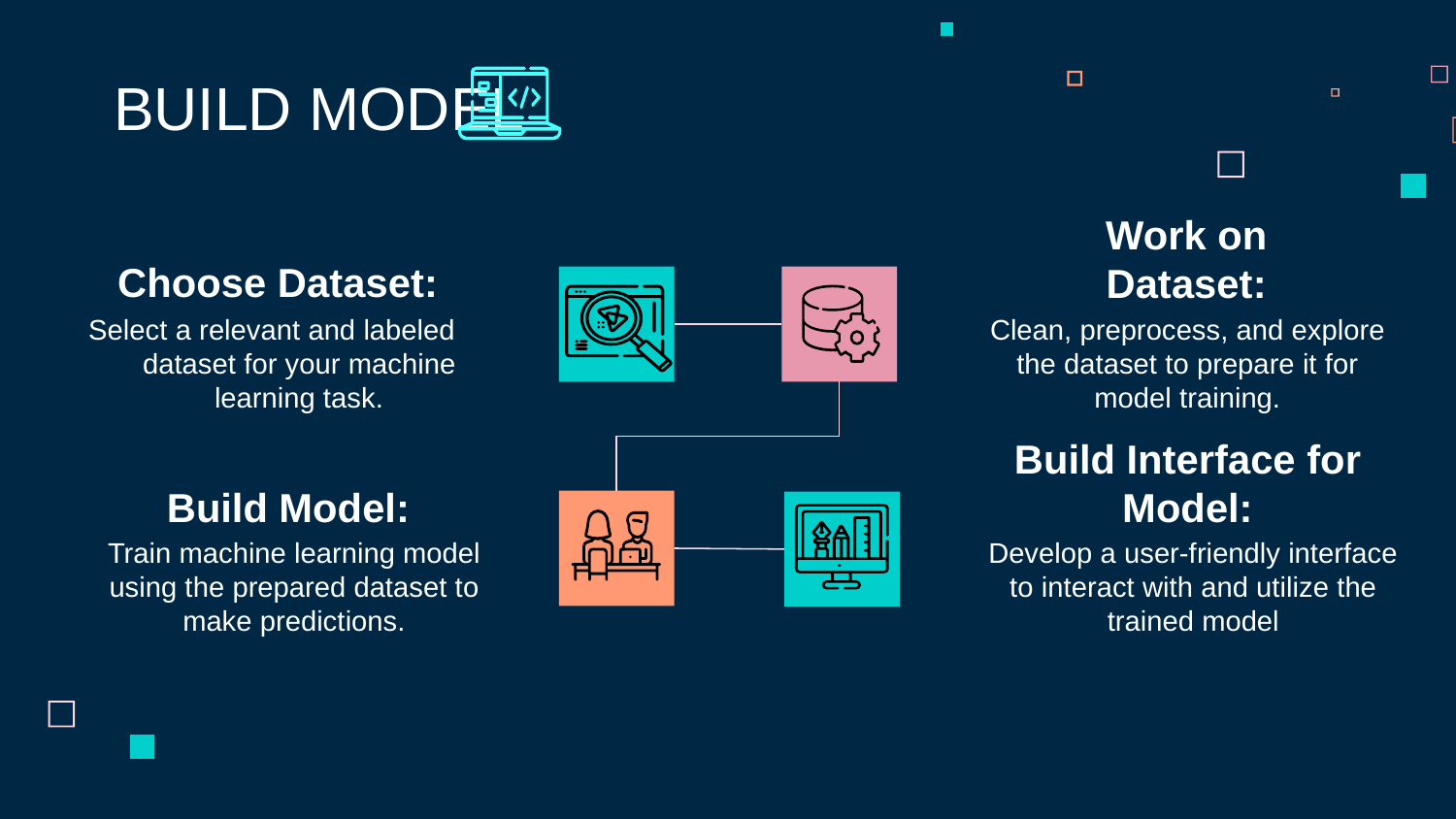

BUILD MODEL

Work on Dataset:
# Choose Dataset:

Select a relevant and labeled dataset for your machine learning task.
Clean, preprocess, and explore the dataset to prepare it for model training.
Build Model:
Build Interface for Model:

Train machine learning model using the prepared dataset to make predictions.
Develop a user-friendly interface to interact with and utilize the trained model